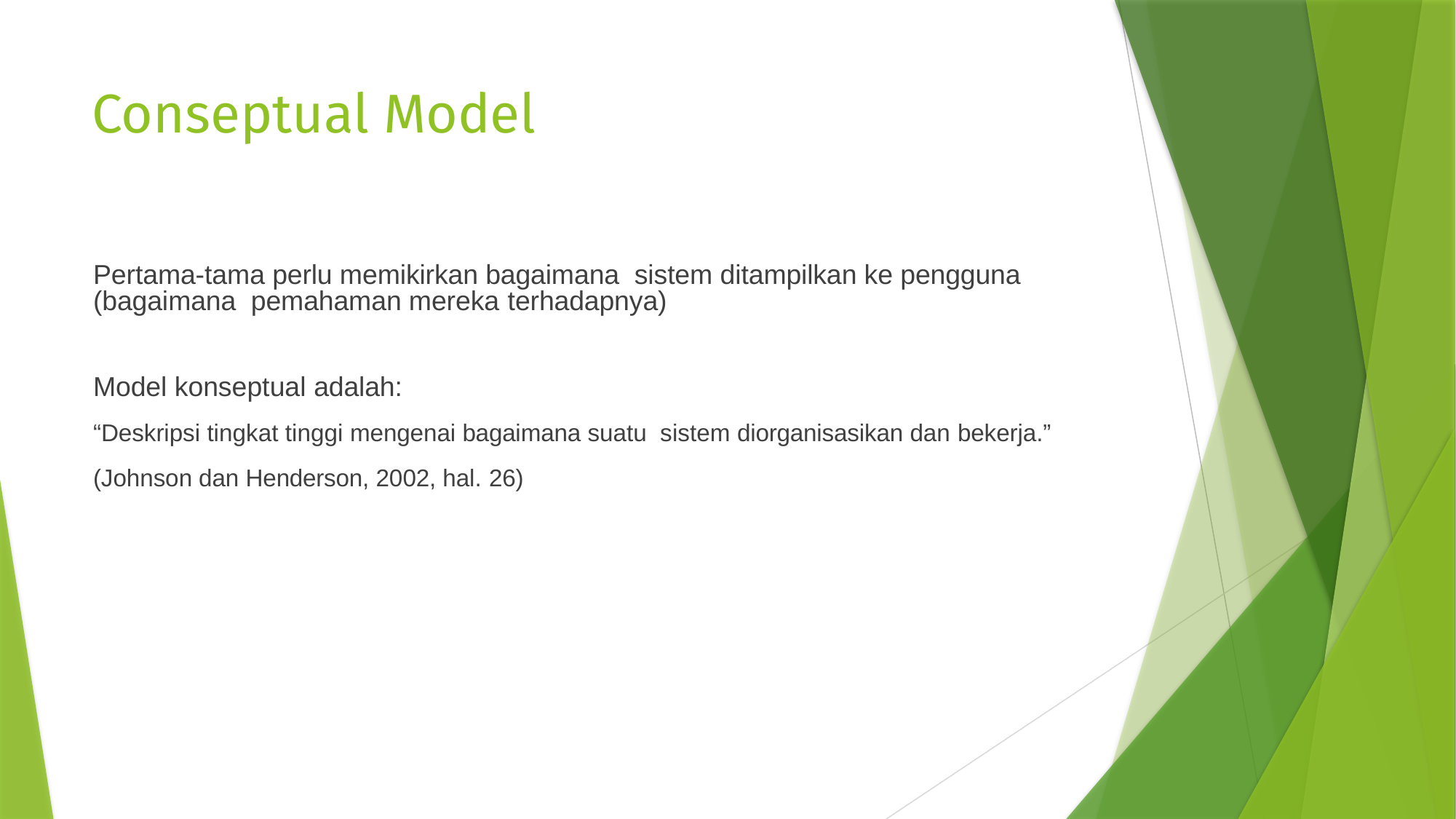

# Conseptual Model
Pertama-tama perlu memikirkan bagaimana  sistem ditampilkan ke pengguna (bagaimana  pemahaman mereka terhadapnya)

Model konseptual adalah:
“Deskripsi tingkat tinggi mengenai bagaimana suatu  sistem diorganisasikan dan bekerja.”
(Johnson dan Henderson, 2002, hal. 26)